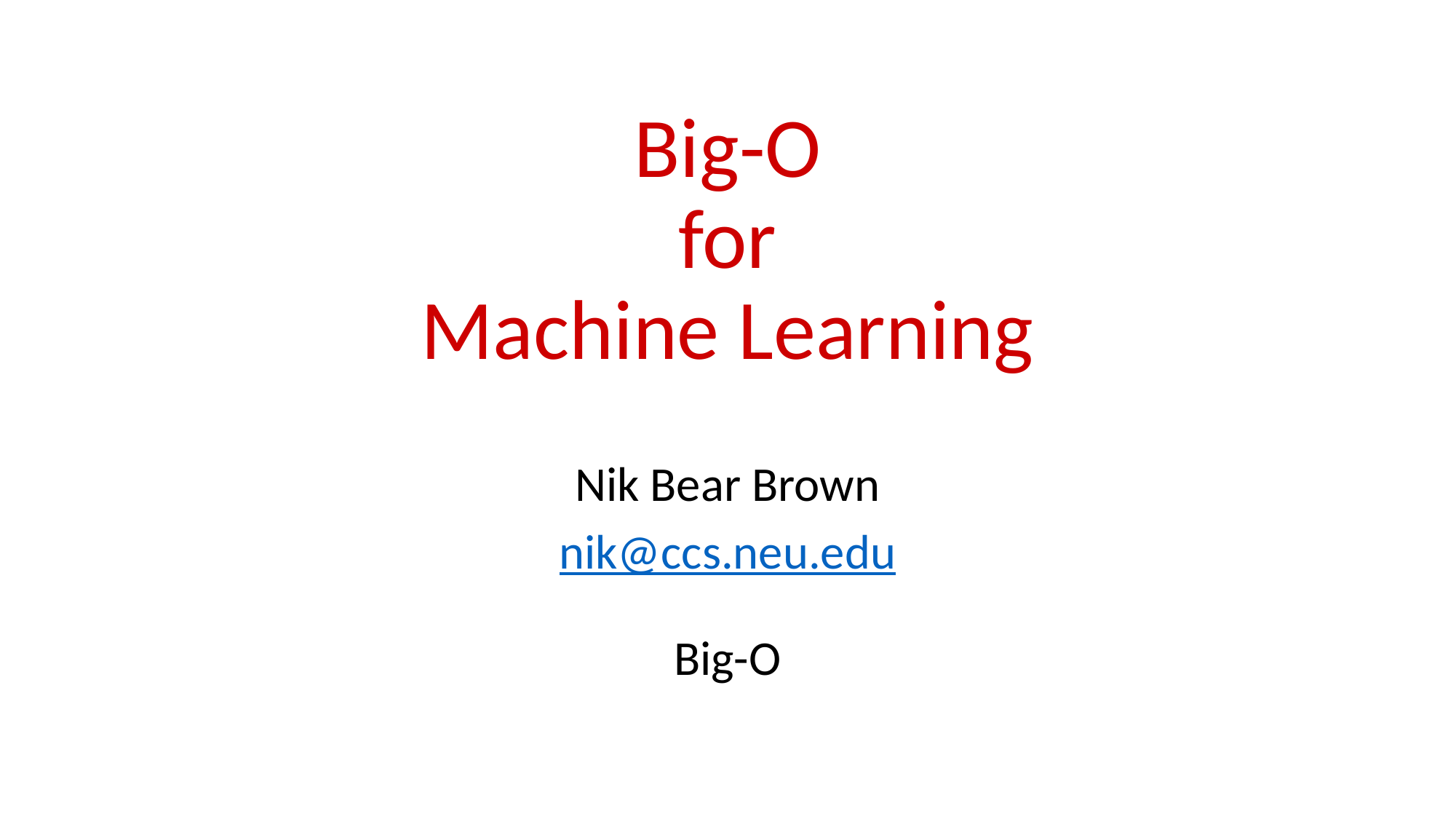

# Big-O for Machine Learning
Nik Bear Brown
nik@ccs.neu.edu
Big-O